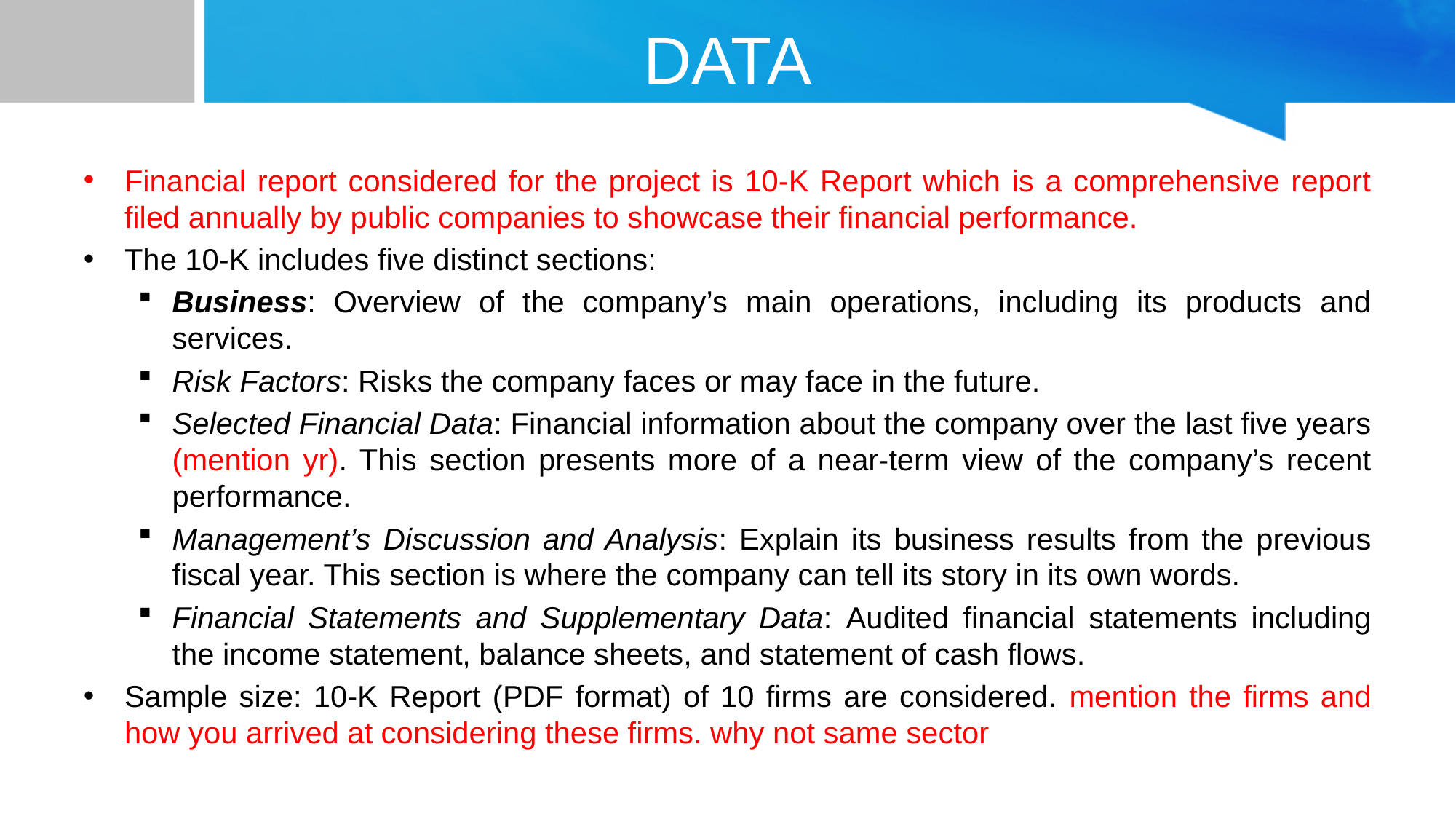

# DATA
Financial report considered for the project is 10-K Report which is a comprehensive report filed annually by public companies to showcase their financial performance.
The 10-K includes five distinct sections:
Business: Overview of the company’s main operations, including its products and services.
Risk Factors: Risks the company faces or may face in the future.
Selected Financial Data: Financial information about the company over the last five years (mention yr). This section presents more of a near-term view of the company’s recent performance.
Management’s Discussion and Analysis: Explain its business results from the previous fiscal year. This section is where the company can tell its story in its own words.
Financial Statements and Supplementary Data: Audited financial statements including the income statement, balance sheets, and statement of cash flows.
Sample size: 10-K Report (PDF format) of 10 firms are considered. mention the firms and how you arrived at considering these firms. why not same sector